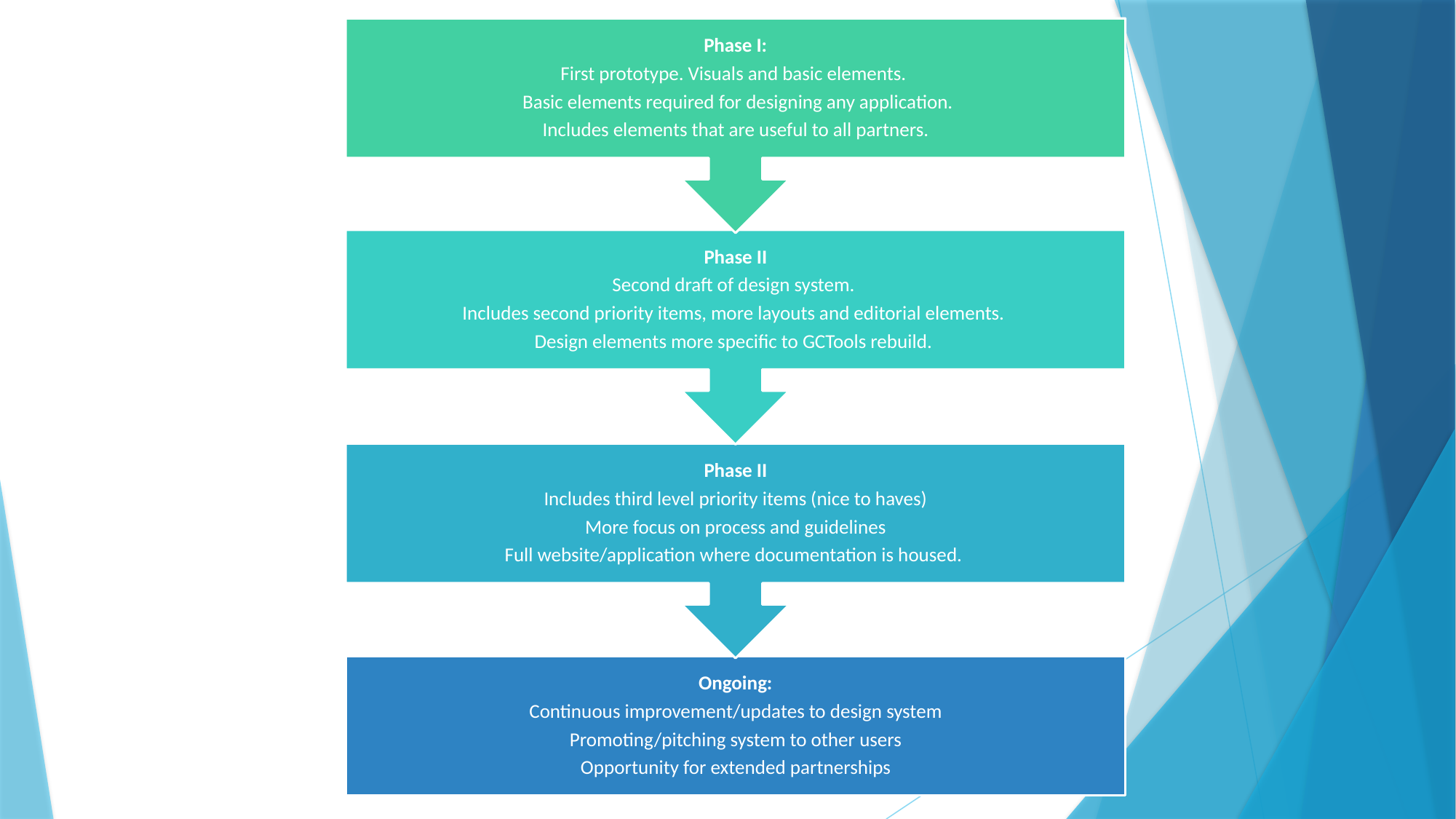

Ongoing:
Continuous improvement/updates to design system
Promoting/pitching system to other users
Opportunity for extended partnerships
Phase II
Includes third level priority items (nice to haves)
More focus on process and guidelines
Full website/application where documentation is housed.
Phase II
Second draft of design system.
Includes second priority items, more layouts and editorial elements.
Design elements more specific to GCTools rebuild.
Phase I:
First prototype. Visuals and basic elements.
 Basic elements required for designing any application.
Includes elements that are useful to all partners.